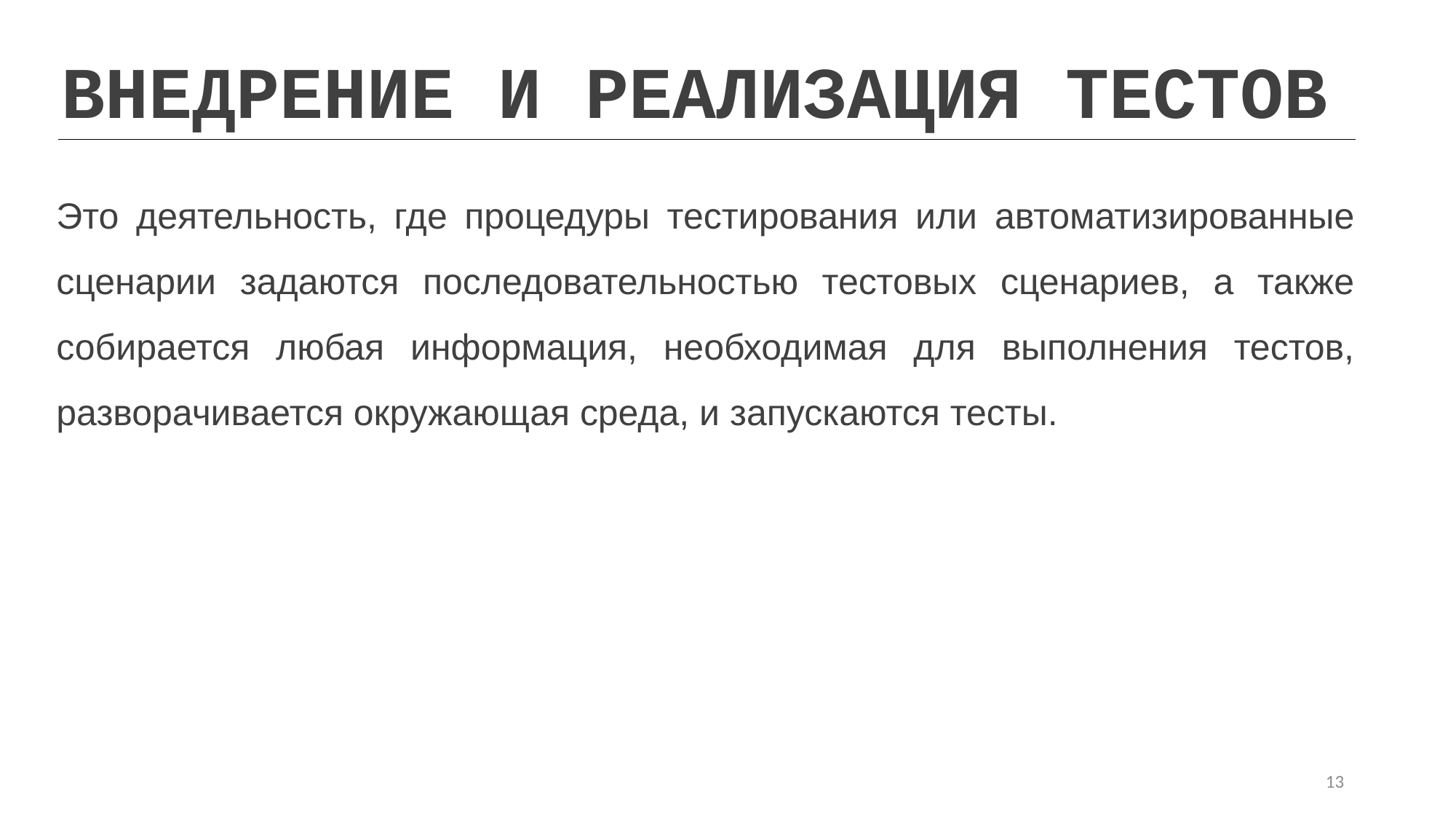

ВНЕДРЕНИЕ И РЕАЛИЗАЦИЯ ТЕСТОВ
Это деятельность, где процедуры тестирования или автоматизированные сценарии задаются последовательностью тестовых сценариев, а также собирается любая информация, необходимая для выполнения тестов, разворачивается окружающая среда, и запускаются тесты.
13